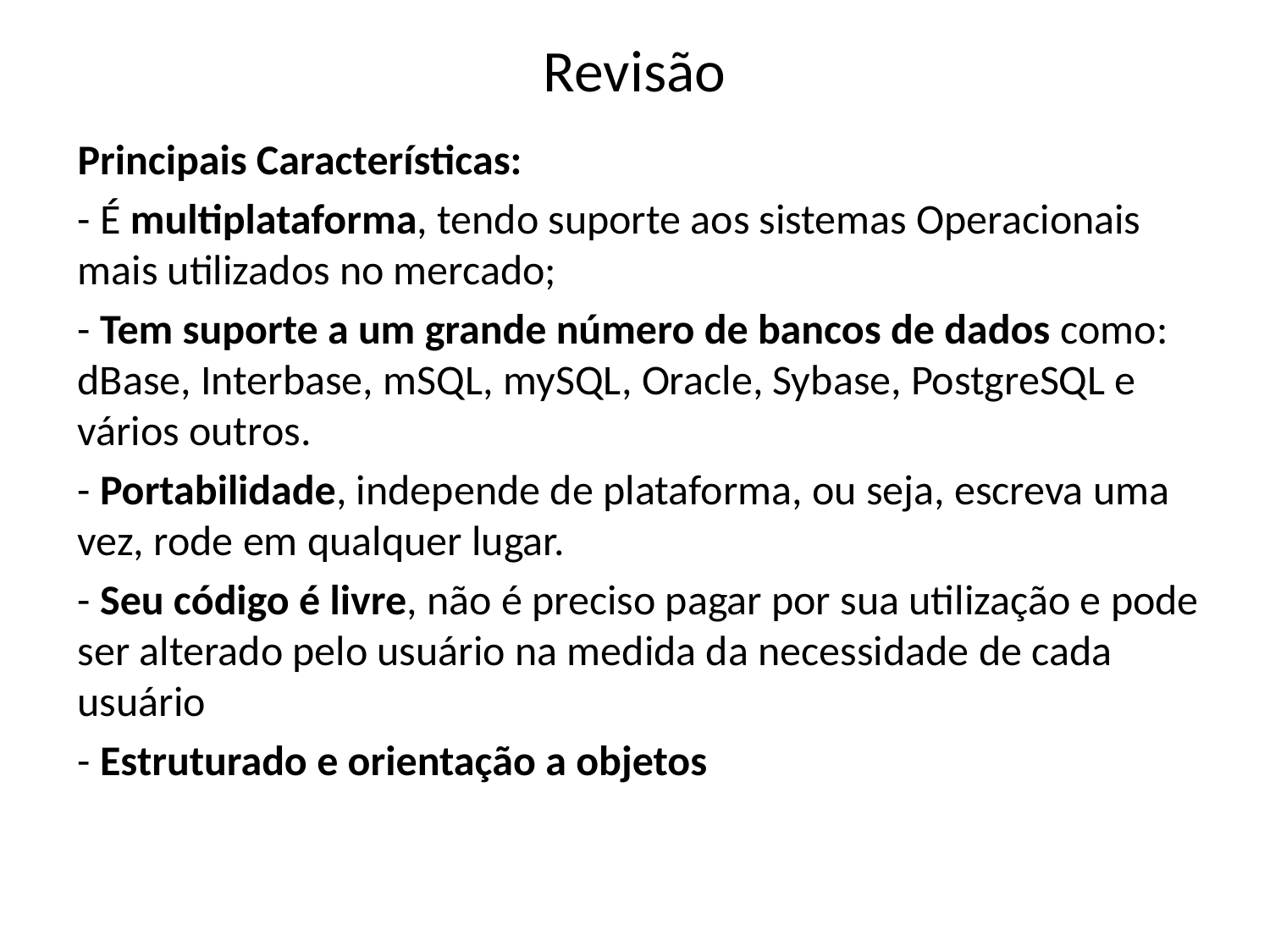

# Revisão
Principais Características:
- É multiplataforma, tendo suporte aos sistemas Operacionais mais utilizados no mercado;
- Tem suporte a um grande número de bancos de dados como: dBase, Interbase, mSQL, mySQL, Oracle, Sybase, PostgreSQL e vários outros.
- Portabilidade, independe de plataforma, ou seja, escreva uma vez, rode em qualquer lugar.
- Seu código é livre, não é preciso pagar por sua utilização e pode ser alterado pelo usuário na medida da necessidade de cada usuário
- Estruturado e orientação a objetos